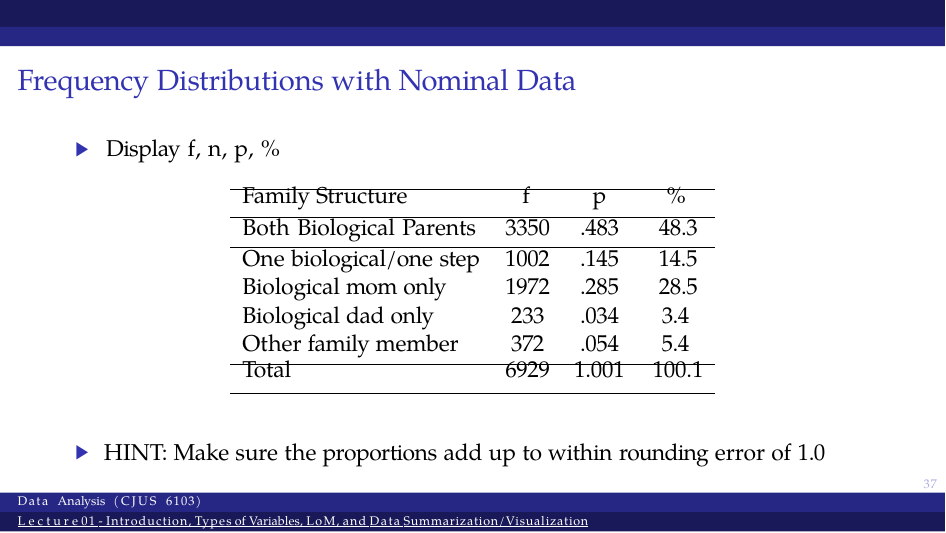

# Frequency Distributions with Nominal Data
▶ Display f, n, p, %
| Family Structure | f | p | % |
| --- | --- | --- | --- |
| Both Biological Parents | 3350 | .483 | 48.3 |
| One biological/one step | 1002 | .145 | 14.5 |
| Biological mom only | 1972 | .285 | 28.5 |
| Biological dad only | 233 | .034 | 3.4 |
| Other family member | 372 | .054 | 5.4 |
| Total | 6929 | 1.001 | 100.1 |

▶ HINT: Make sure the proportions add up to within rounding error of 1.0
37
Data Analysis (CJUS 6103)
Lecture 01 - Introduction, Types of Variables, LoM, and Data Summarization/Visualization